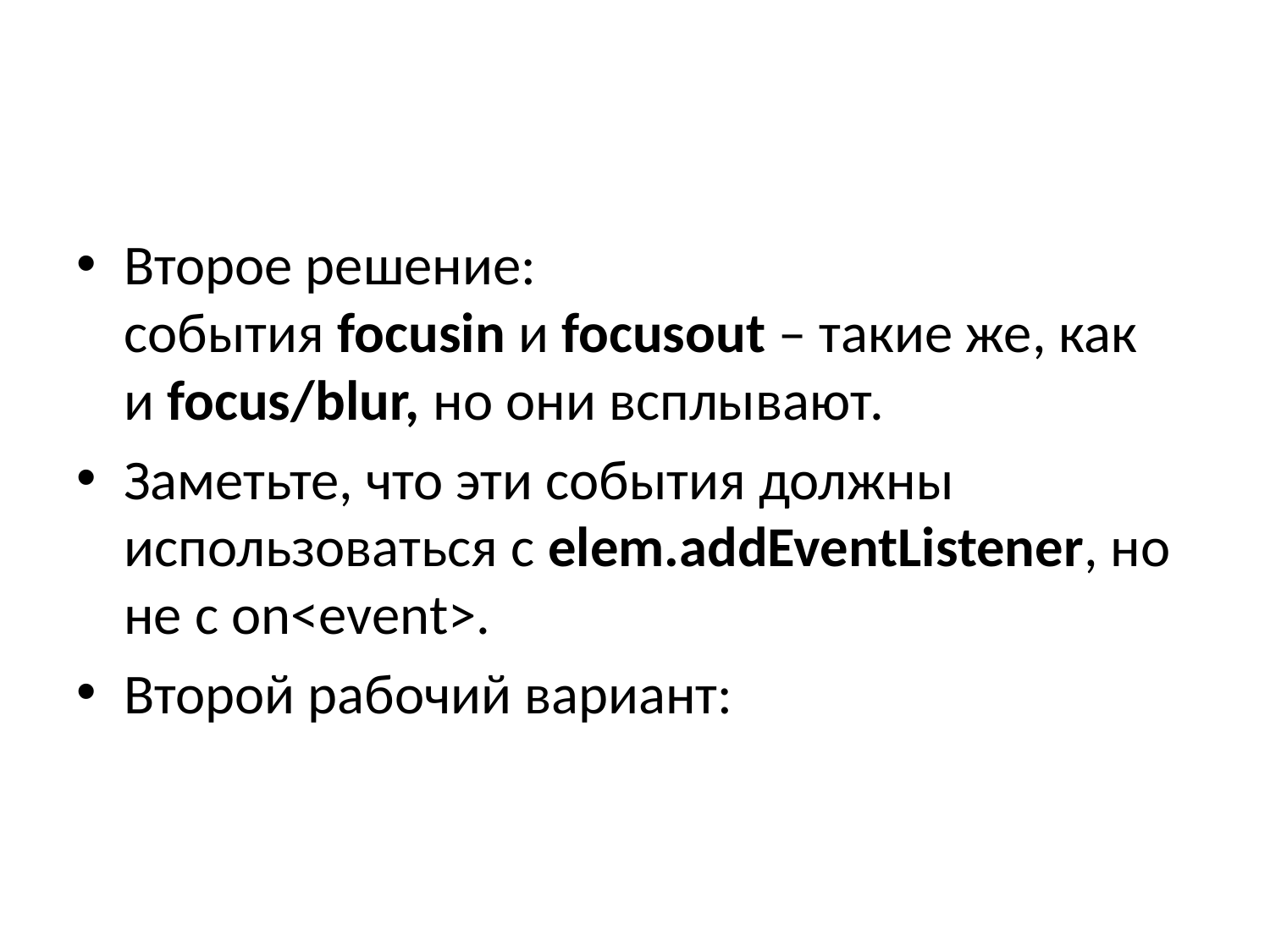

Второе решение: события focusin и focusout – такие же, как и focus/blur, но они всплывают.
Заметьте, что эти события должны использоваться с elem.addEventListener, но не с on<event>.
Второй рабочий вариант: